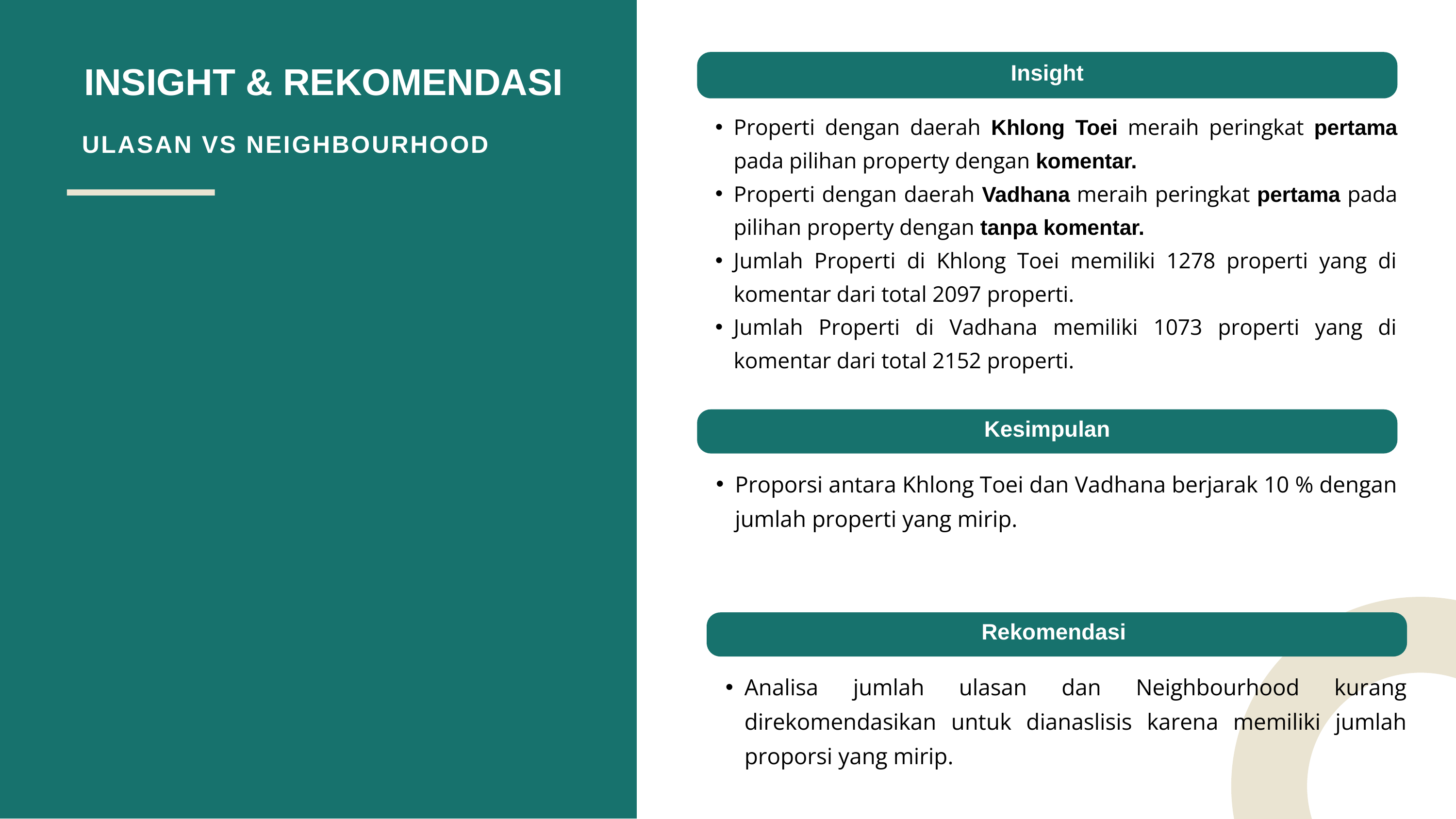

Insight
INSIGHT & REKOMENDASI
Properti dengan daerah Khlong Toei meraih peringkat pertama pada pilihan property dengan komentar.
Properti dengan daerah Vadhana meraih peringkat pertama pada pilihan property dengan tanpa komentar.
Jumlah Properti di Khlong Toei memiliki 1278 properti yang di komentar dari total 2097 properti.
Jumlah Properti di Vadhana memiliki 1073 properti yang di komentar dari total 2152 properti.

ULASAN VS NEIGHBOURHOOD

Kesimpulan
Proporsi antara Khlong Toei dan Vadhana berjarak 10 % dengan jumlah properti yang mirip.

Rekomendasi

Analisa jumlah ulasan dan Neighbourhood kurang direkomendasikan untuk dianaslisis karena memiliki jumlah proporsi yang mirip.